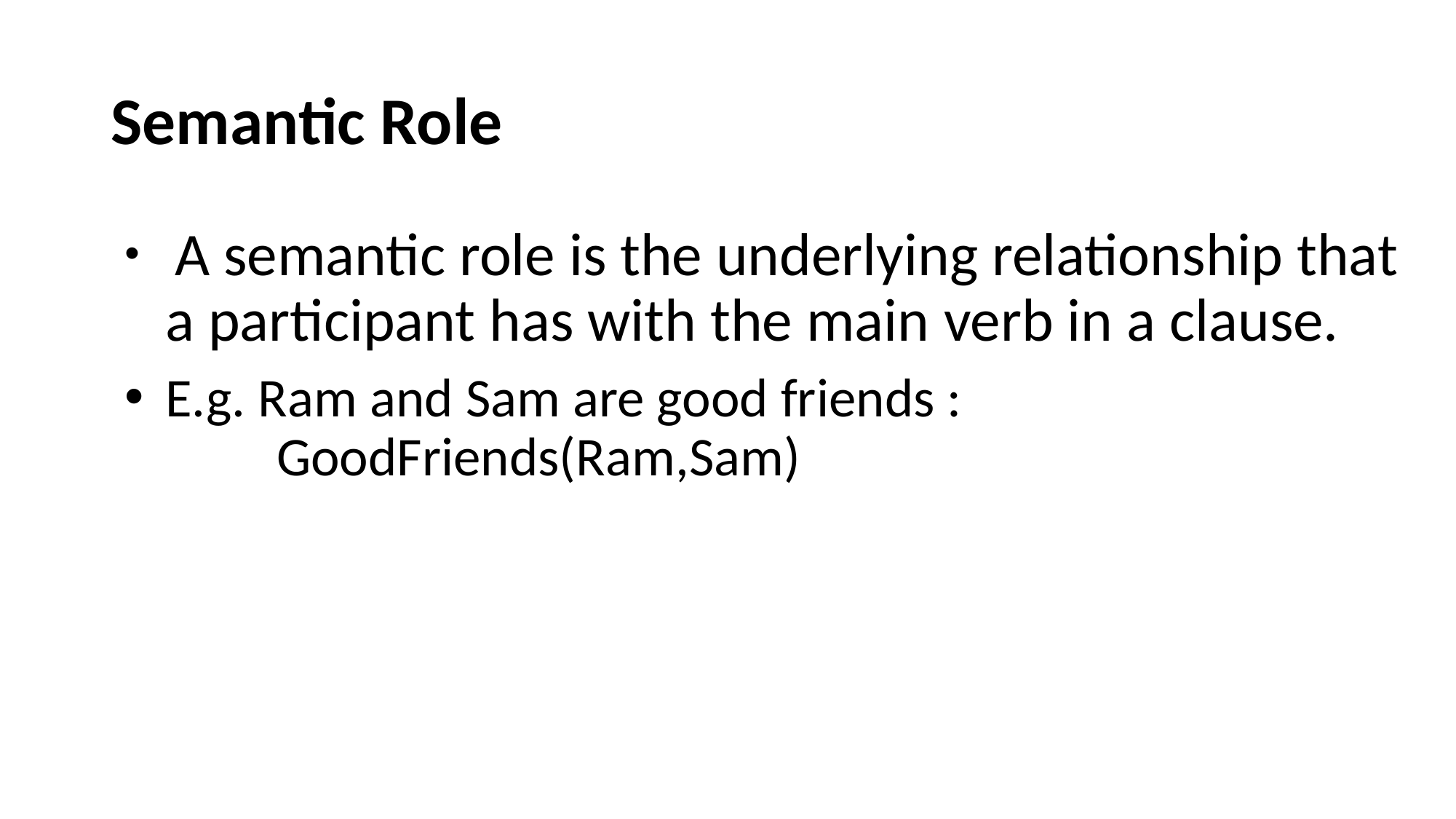

# Semantic Role
 A semantic role is the underlying relationship that a participant has with the main verb in a clause.
E.g. Ram and Sam are good friends :  				              GoodFriends(Ram,Sam)